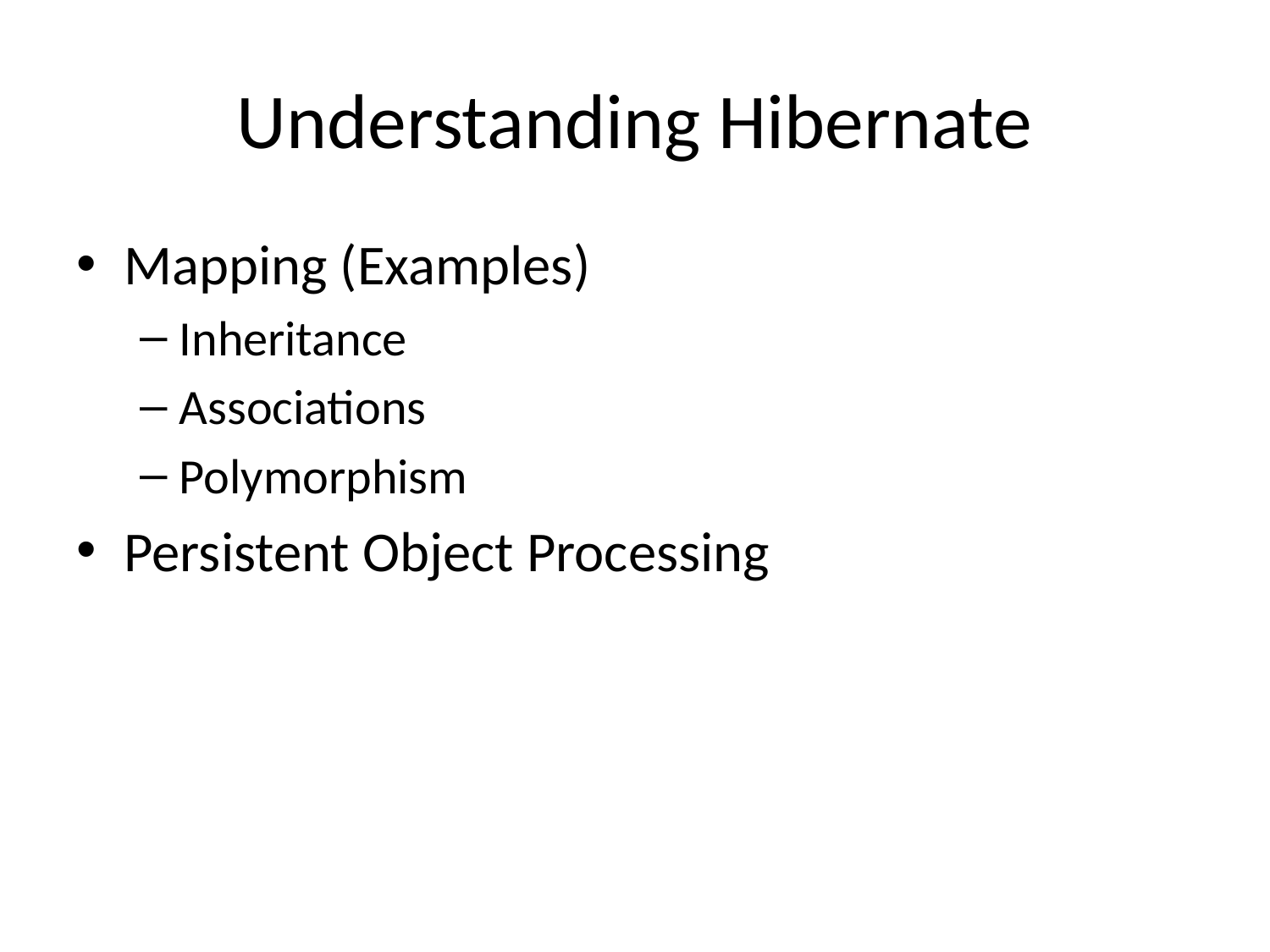

# Understanding Hibernate
Mapping (Examples)
Inheritance
Associations
Polymorphism
Persistent Object Processing